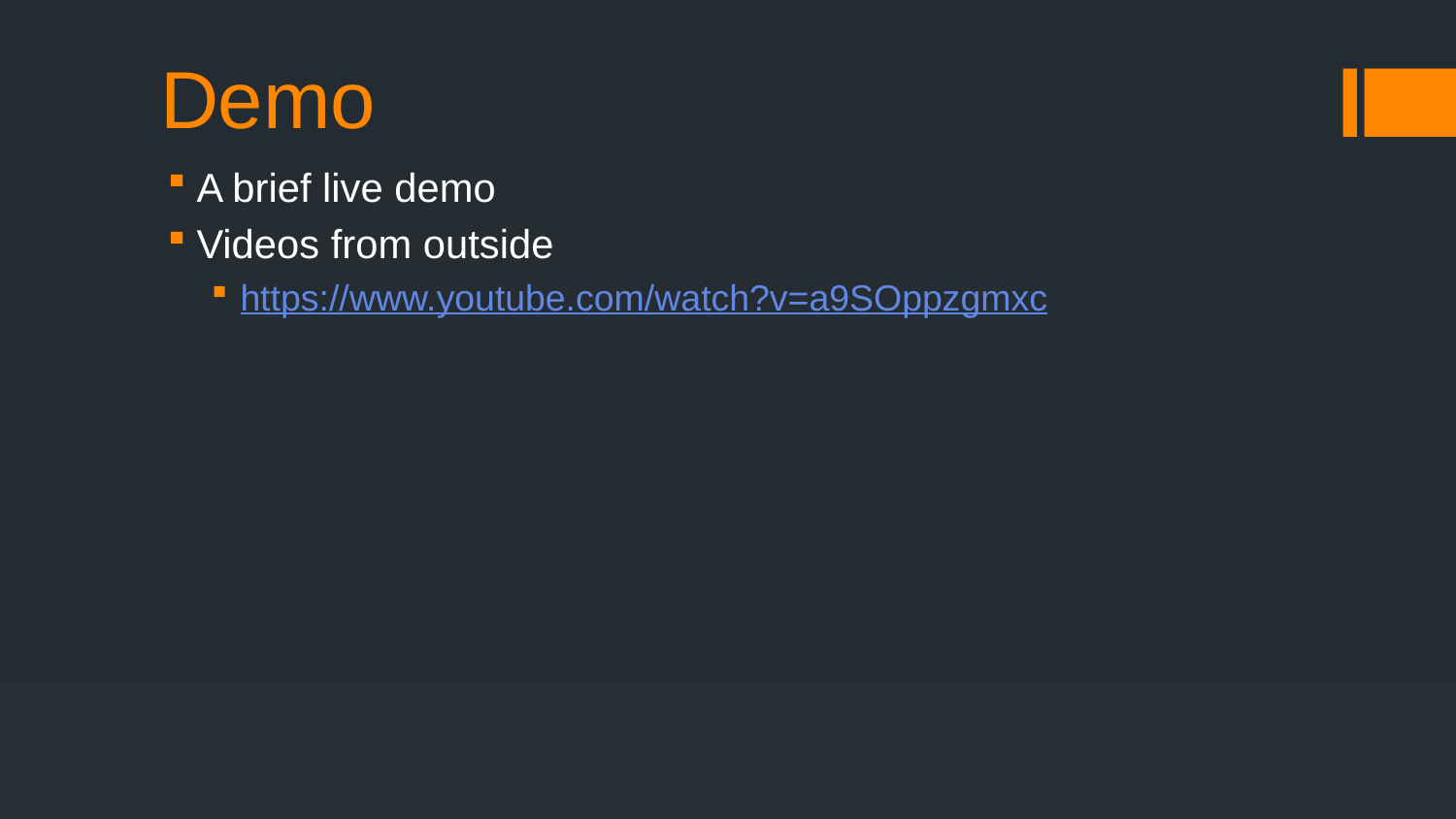

# Demo
A brief live demo
Videos from outside
https://www.youtube.com/watch?v=a9SOppzgmxc